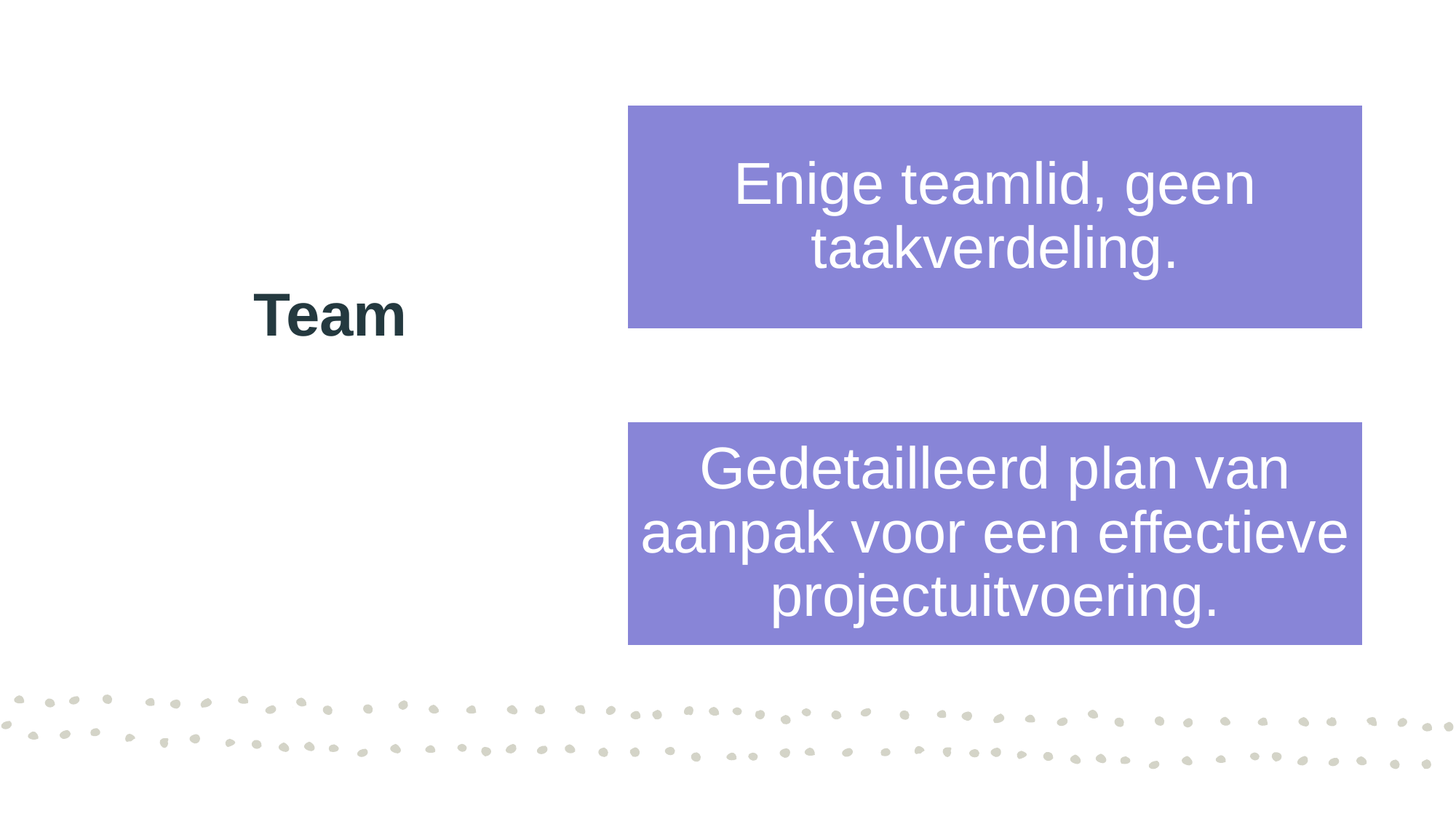

Enige teamlid, geen taakverdeling.
Gedetailleerd plan van aanpak voor een effectieve projectuitvoering.
# Team